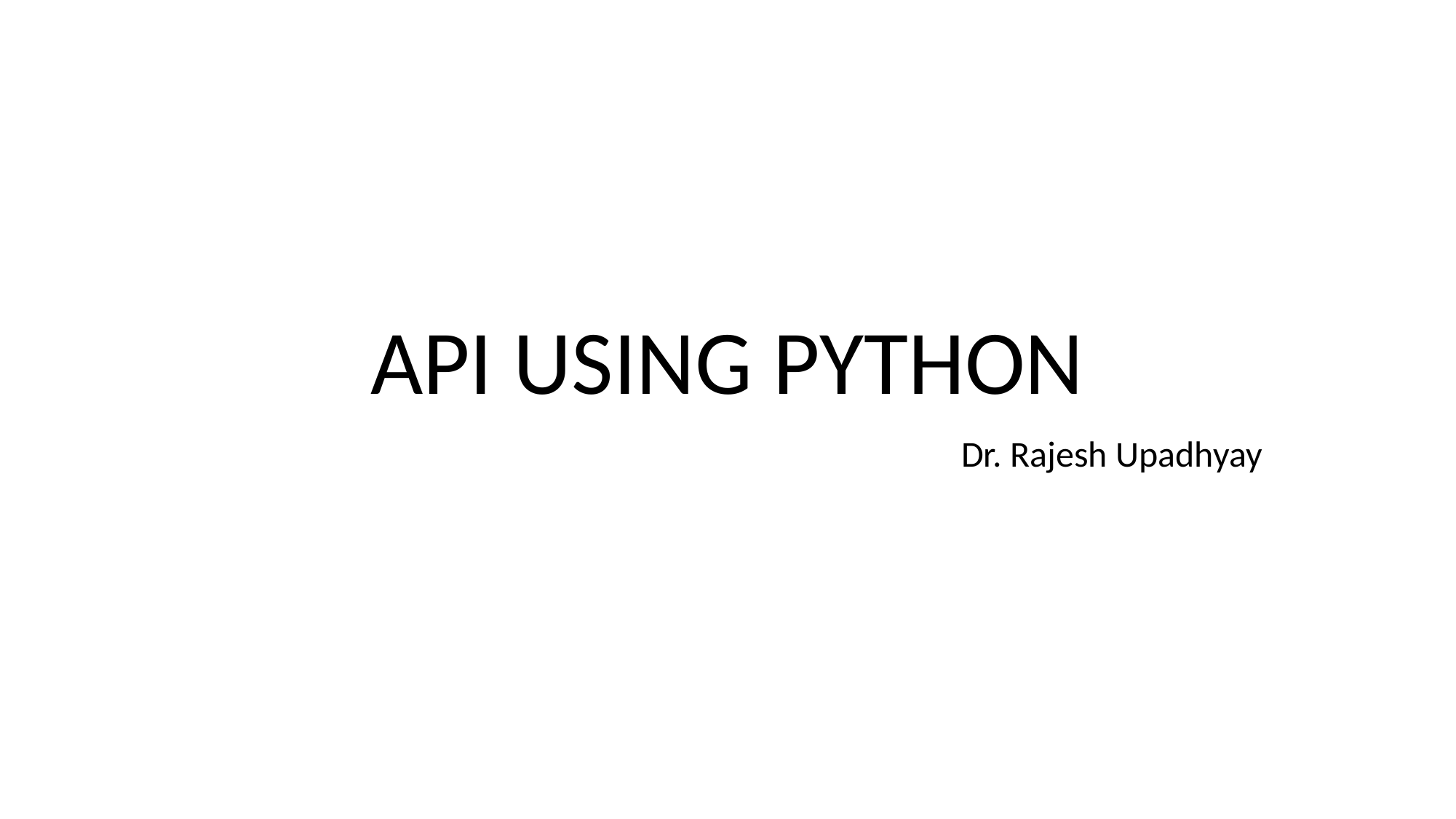

# API USING PYTHON
Dr. Rajesh Upadhyay